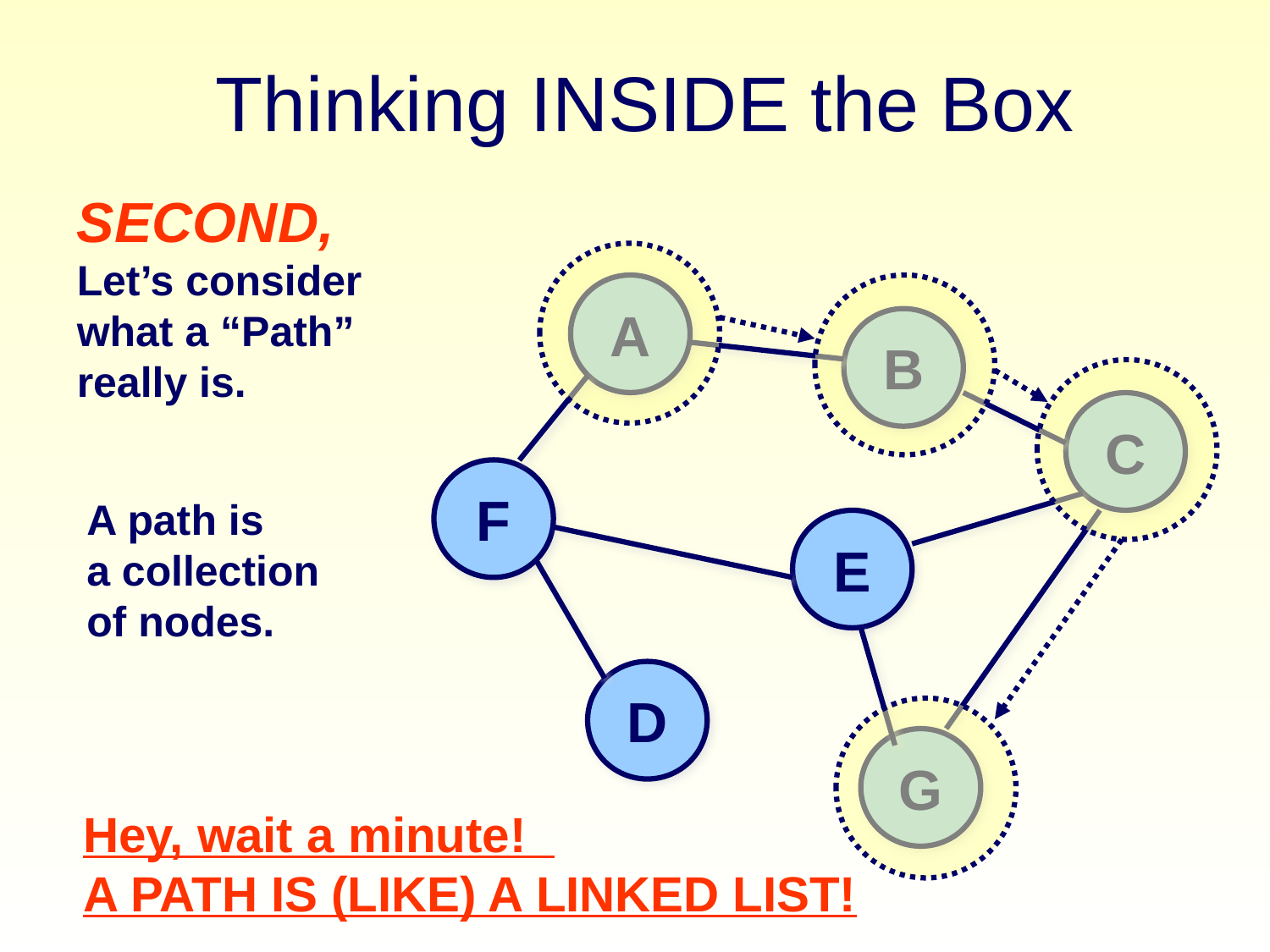

# Thinking INSIDE the Box
SECOND,
Let’s consider
what a “Path”
really is.

A
B

C
F

E

D
G

A path is
a collection
of nodes.

Hey, wait a minute!
A PATH IS (LIKE) A LINKED LIST!